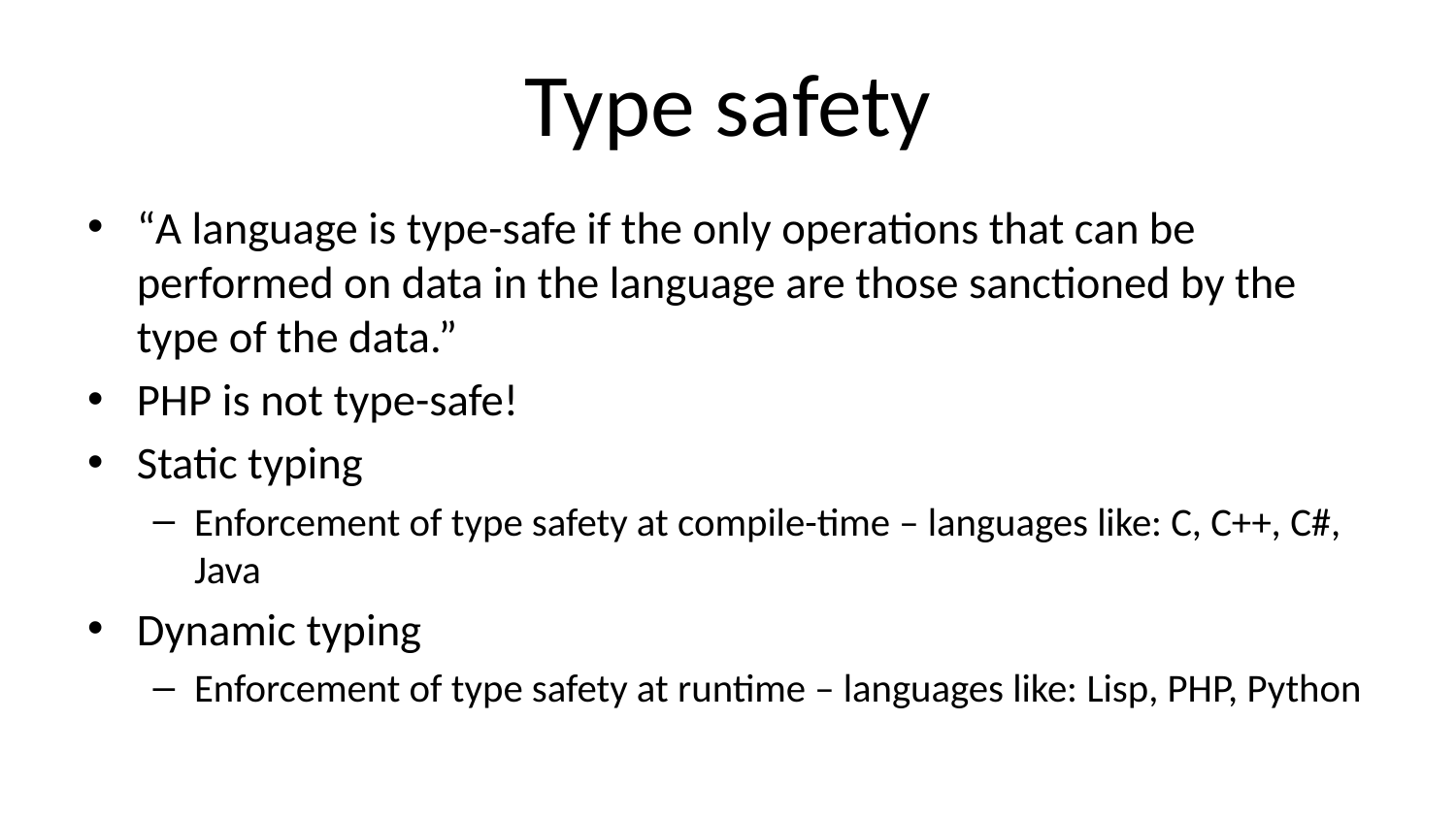

# Type safety
“A language is type-safe if the only operations that can be performed on data in the language are those sanctioned by the type of the data.”
PHP is not type-safe!
Static typing
Enforcement of type safety at compile-time – languages like: C, C++, C#, Java
Dynamic typing
Enforcement of type safety at runtime – languages like: Lisp, PHP, Python